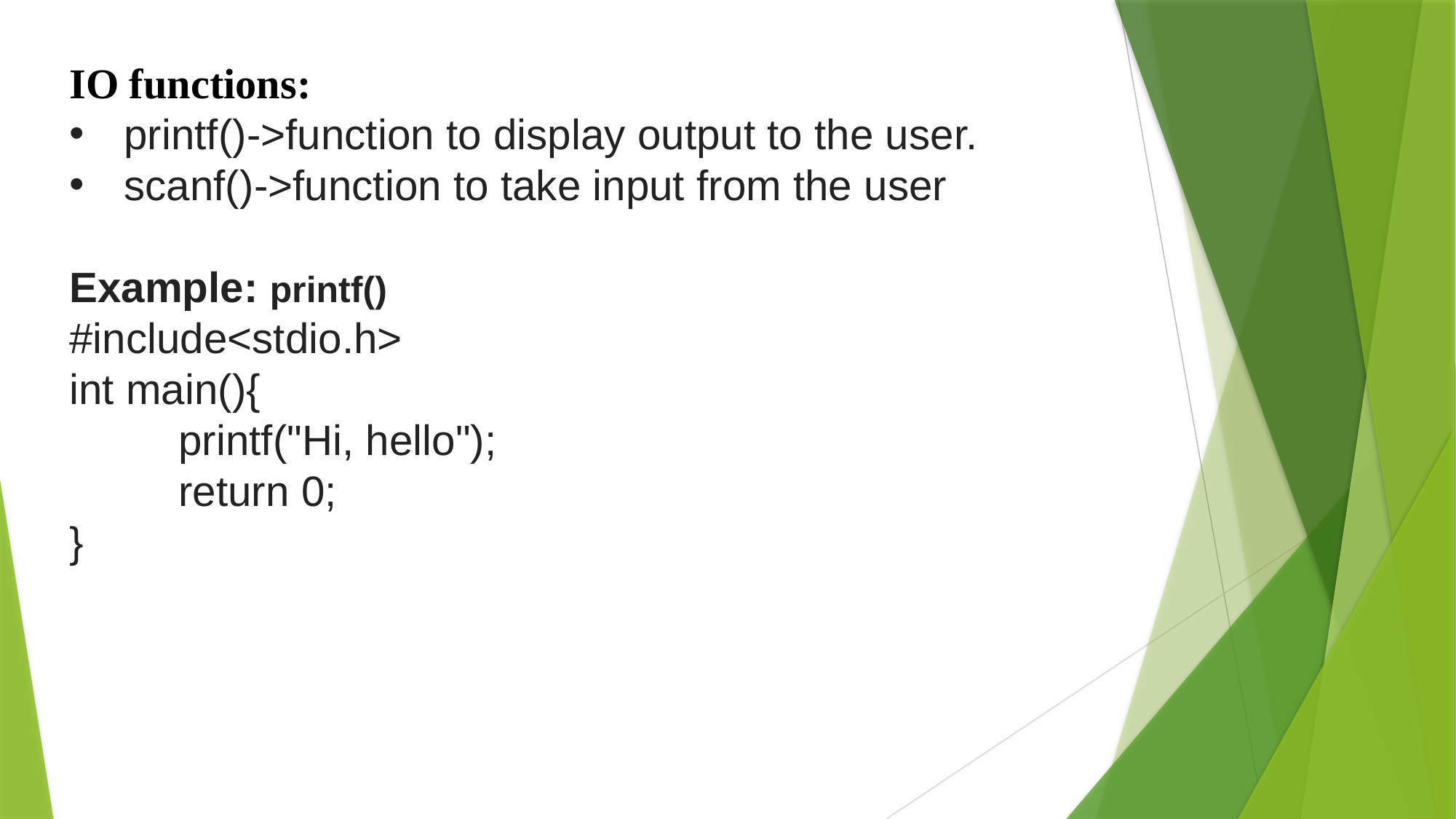

IO functions:
printf()->function to display output to the user.
scanf()->function to take input from the user
Example: printf()
#include<stdio.h>
int main(){
	printf("Hi, hello");
	return 0;
}